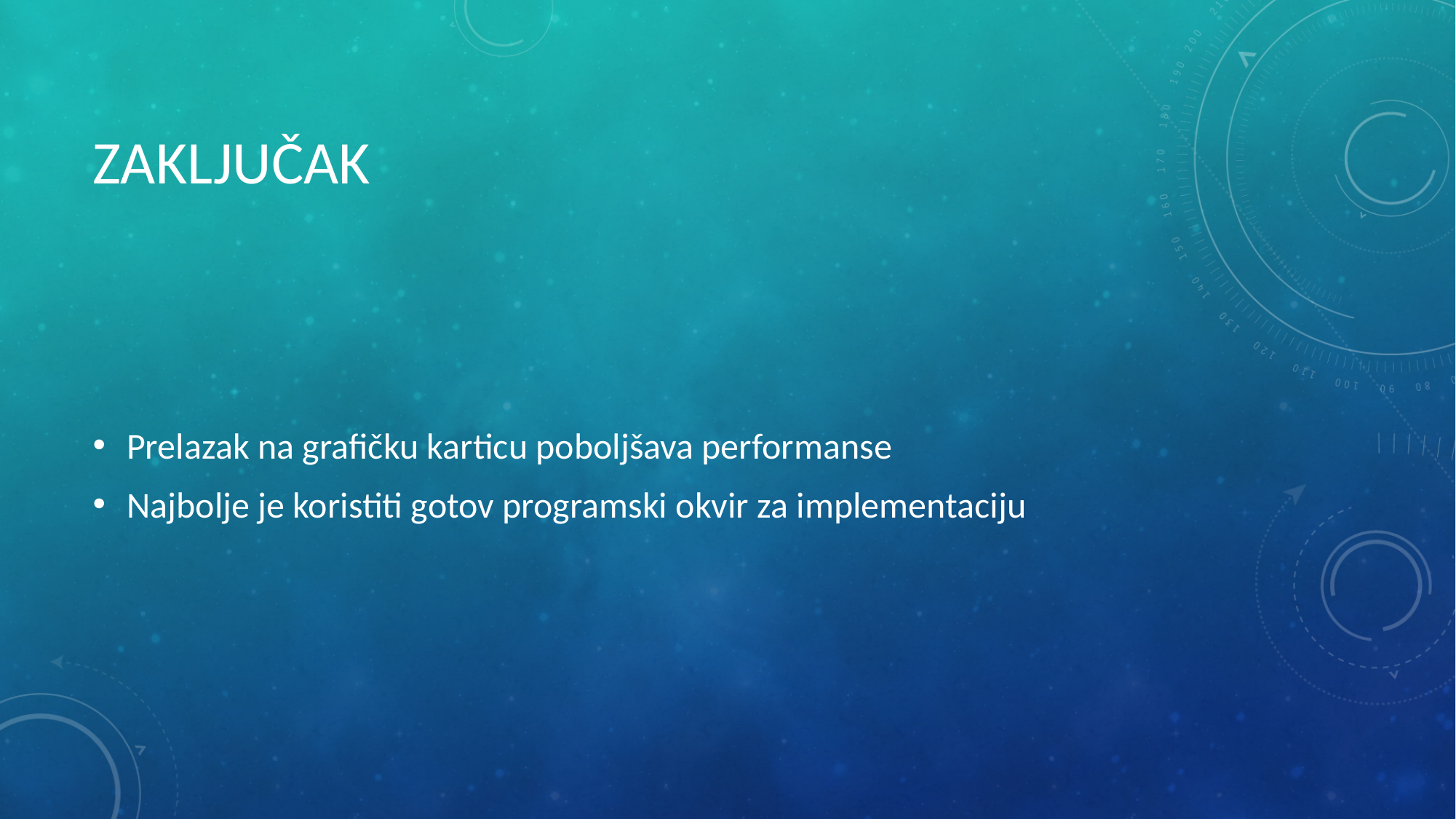

# Zaključak
Prelazak na grafičku karticu poboljšava performanse
Najbolje je koristiti gotov programski okvir za implementaciju